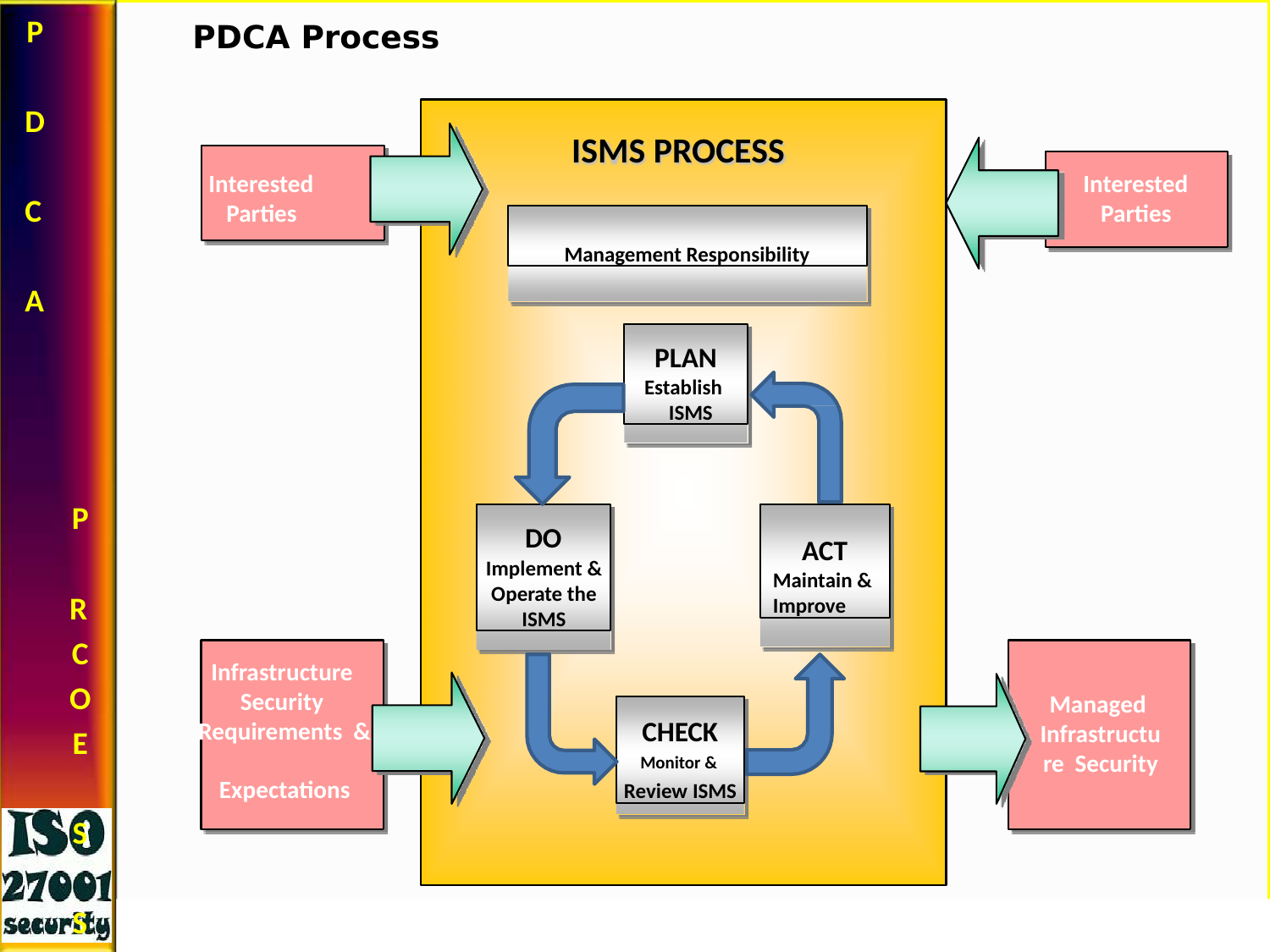

P  D  C  A
PDCA Process

ISMS PROCESS

Interested  Parties
Interested  Parties

Management Responsibility
PLAN
Establish  ISMS
P  R  O

DO
Implement &  Operate the  ISMS

ACT
Maintain &
Improve
C  E  S  S

Infrastructure  Security  Requirements  &          Expectations
Managed  Infrastructure  Security

CHECK
Monitor &
Review ISMS

31
6/16/2011
Mohan Kamat